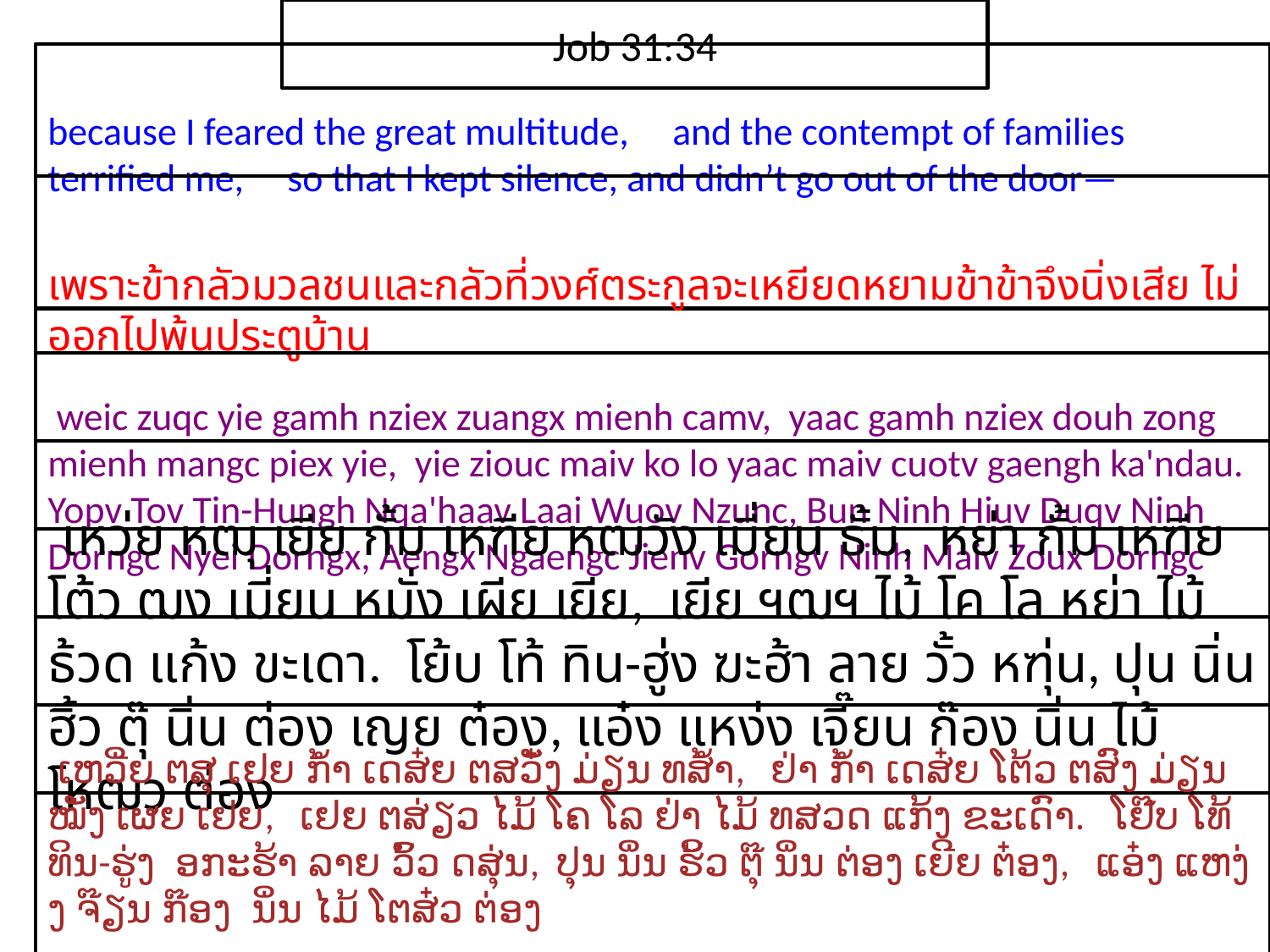

Job 31:34
because I feared the great multitude,     and the contempt of families terrified me,     so that I kept silence, and didn’t go out of the door—
เพราะ​ข้า​กลัว​มวลชนและ​กลัว​ที่​วงศ์​ตระกูล​จะ​เหยียด​หยาม​ข้าข้า​จึง​นิ่ง​เสีย ไม่​ออกไป​พ้น​ประตู​บ้าน​
 weic zuqc yie gamh nziex zuangx mienh camv,  yaac gamh nziex douh zong mienh mangc piex yie,  yie ziouc maiv ko lo yaac maiv cuotv gaengh ka'ndau.  Yopv Tov Tin-Hungh Nqa'haav Laai Wuov Nzunc, Bun Ninh Hiuv Duqv Ninh Dorngc Nyei Dorngx, Aengx Ngaengc Jienv Gorngv Ninh Maiv Zoux Dorngc
 เหว่ย หฒุ เยีย กั้ม เหฑีย หฒวัง เมี่ยน ธั้ม,  หย่า กั้ม เหฑีย โต้ว ฒง เมี่ยน หมั่ง เผีย เยีย,  เยีย ฯฒฯ ไม้ โค โล หย่า ไม้ ธ้วด แก้ง ขะเดา.  โย้บ โท้ ทิน-ฮู่ง ฆะฮ้า ลาย วั้ว หฑุ่น, ปุน นิ่น ฮิ้ว ตุ๊ นิ่น ต่อง เญย ต๋อง, แอ๋ง แหง่ง เจี๊ยน ก๊อง นิ่น ไม้ โหฒว ต่อง
 ເຫວີ່ຍ ຕສຸ ເຢຍ ກ້ຳ ເດສ໋ຍ ຕສວັ໋ງ ມ່ຽນ ທສ້ຳ,   ຢ່າ ກ້ຳ ເດສ໋ຍ ໂຕ້ວ ຕສົງ ມ່ຽນ ໝັ່ງ ເຜຍ ເຢຍ,   ເຢຍ ຕສ່ຽວ ໄມ້ ໂຄ ໂລ ຢ່າ ໄມ້ ທສວດ ແກ້ງ ຂະເດົາ.   ໂຢ໊ບ ໂທ້ ທິນ-ຮູ່ງ  ອກະຮ້າ ລາຍ ວົ້ວ ດສຸ່ນ,  ປຸນ ນິ່ນ ຮິ້ວ ຕຸ໊ ນິ່ນ ຕ່ອງ ເຍີຍ ຕ໋ອງ,   ແອ໋ງ ແຫງ່ງ ຈ໊ຽນ ກ໊ອງ  ນິ່ນ ໄມ້ ໂຕສ໋ວ ຕ່ອງ